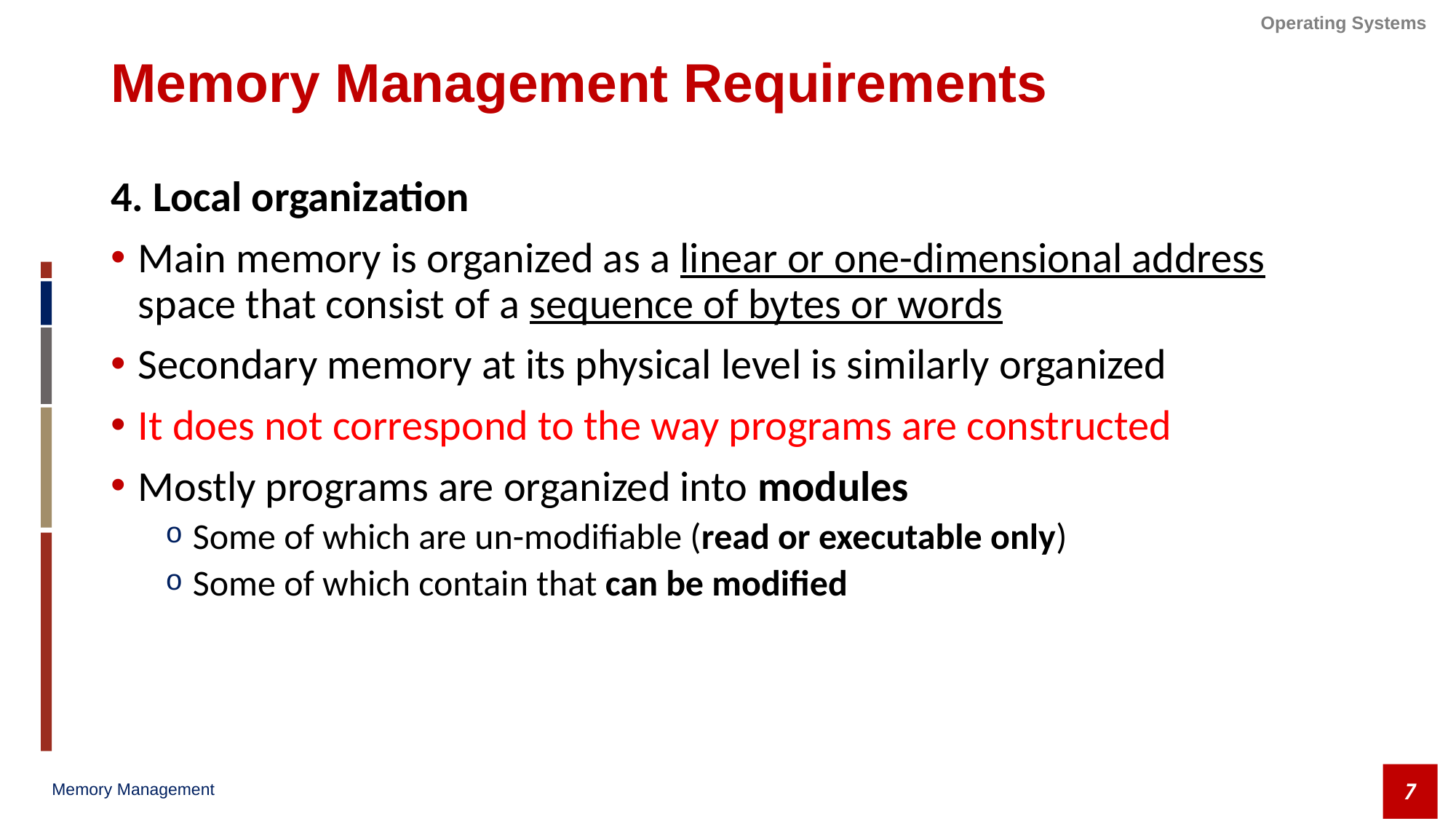

# Memory Management Requirements
4. Local organization
Main memory is organized as a linear or one-dimensional address space that consist of a sequence of bytes or words
Secondary memory at its physical level is similarly organized
It does not correspond to the way programs are constructed
Mostly programs are organized into modules
Some of which are un-modifiable (read or executable only)
Some of which contain that can be modified